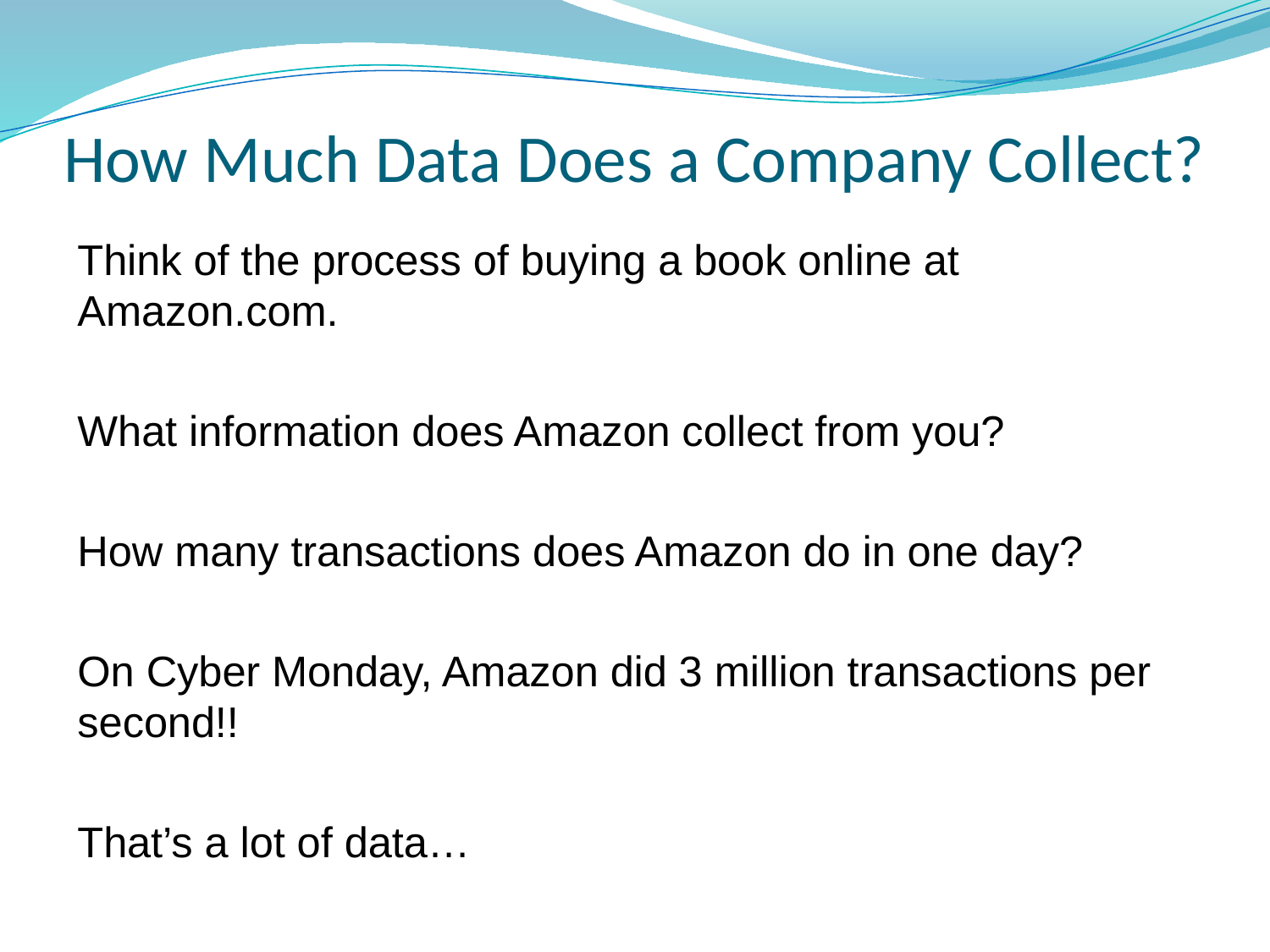

# How Much Data Does a Company Collect?
Think of the process of buying a book online at Amazon.com.

What information does Amazon collect from you?

How many transactions does Amazon do in one day?

On Cyber Monday, Amazon did 3 million transactions per second!!

That’s a lot of data…